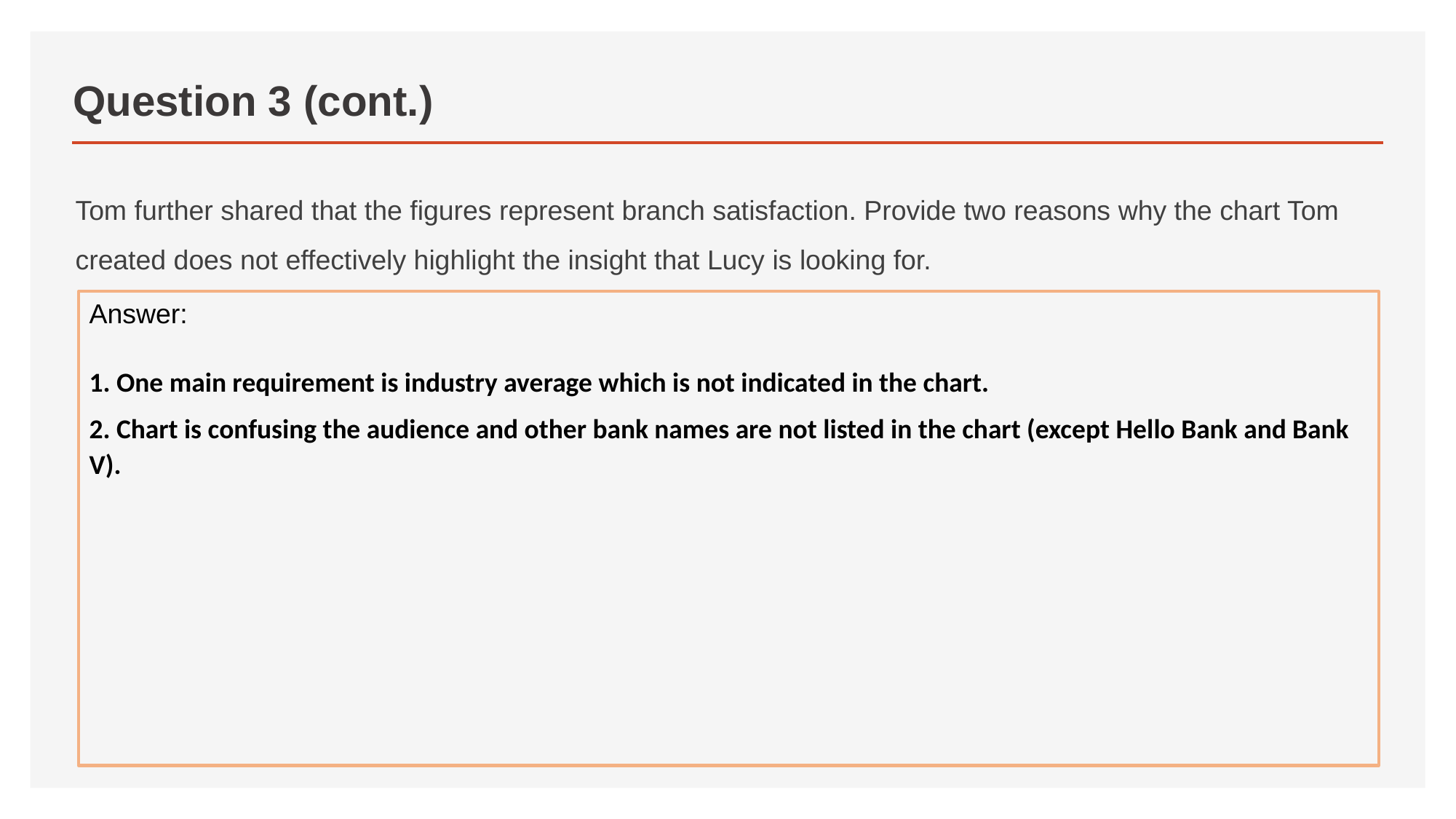

# Question 3 (cont.)
Tom further shared that the figures represent branch satisfaction. Provide two reasons why the chart Tom created does not effectively highlight the insight that Lucy is looking for.

Answer:

1. One main requirement is industry average which is not indicated in the chart.
2. Chart is confusing the audience and other bank names are not listed in the chart (except Hello Bank and Bank V).